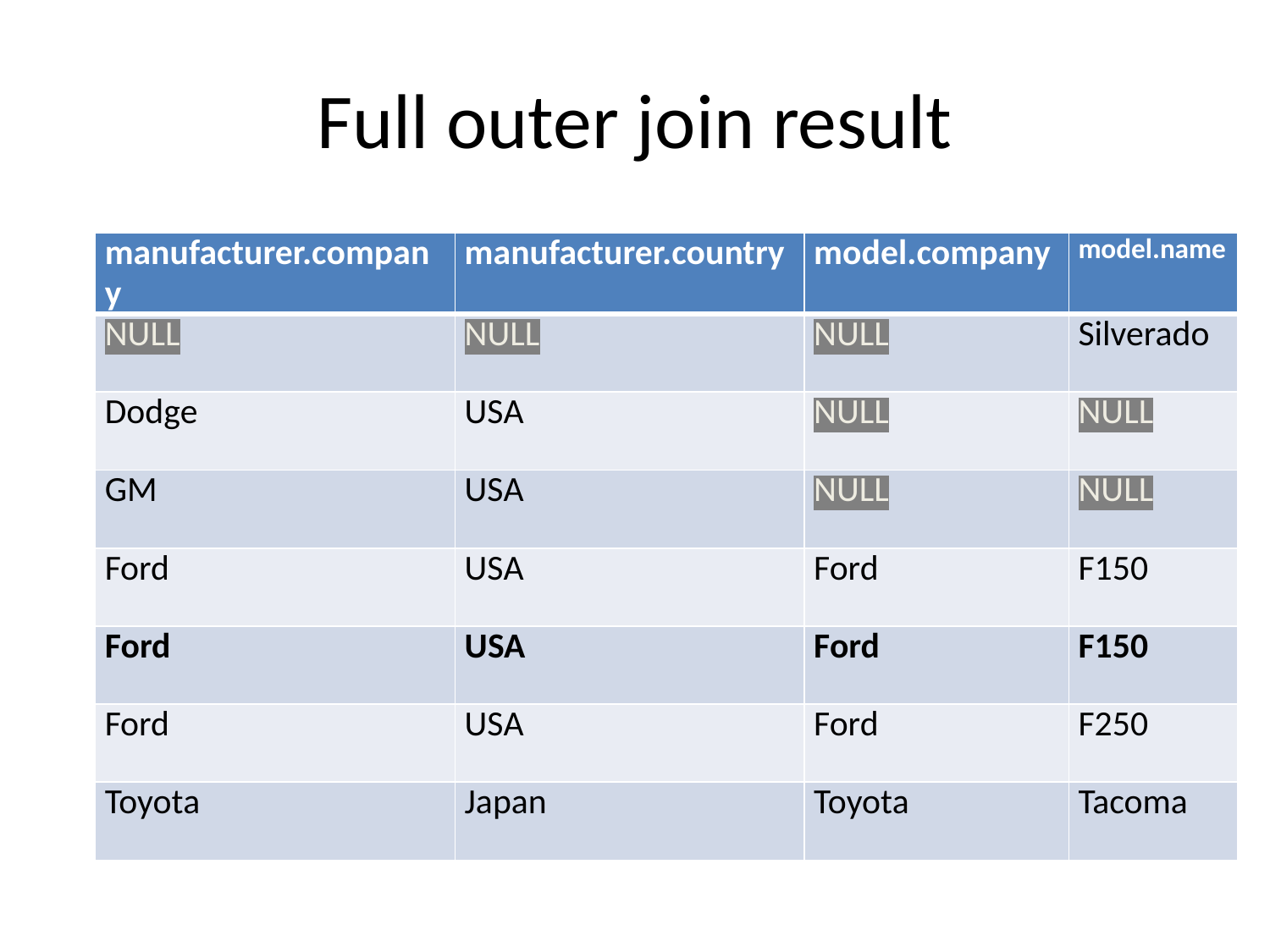

# Full outer join result
| manufacturer.company | manufacturer.country | model.company | model.name |
| --- | --- | --- | --- |
| NULL | NULL | NULL | Silverado |
| Dodge | USA | NULL | NULL |
| GM | USA | NULL | NULL |
| Ford | USA | Ford | F150 |
| Ford | USA | Ford | F150 |
| Ford | USA | Ford | F250 |
| Toyota | Japan | Toyota | Tacoma |